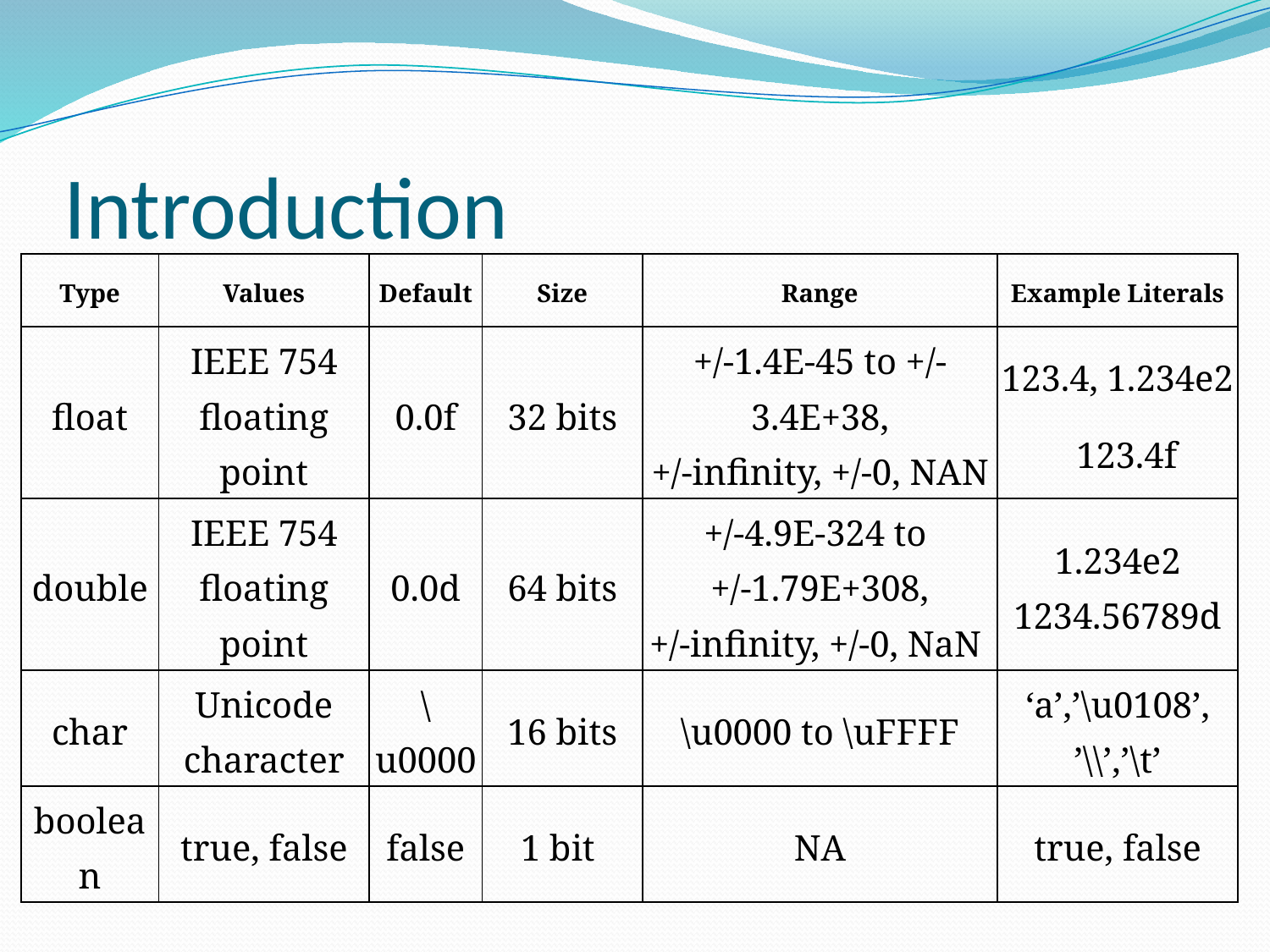

# Introduction
| Type | Values | Default | Size | Range | Example Literals |
| --- | --- | --- | --- | --- | --- |
| float | IEEE 754 floating point | 0.0f | 32 bits | +/-1.4E-45 to +/-3.4E+38, +/-infinity, +/-0, NAN | 123.4, 1.234e2 123.4f |
| double | IEEE 754 floating point | 0.0d | 64 bits | +/-4.9E-324 to +/-1.79E+308, +/-infinity, +/-0, NaN | 1.234e2 1234.56789d |
| char | Unicode character | \u0000 | 16 bits | \u0000 to \uFFFF | ‘a’,’\u0108’, ’\\’,’\t’ |
| boolean | true, false | false | 1 bit | NA | true, false |